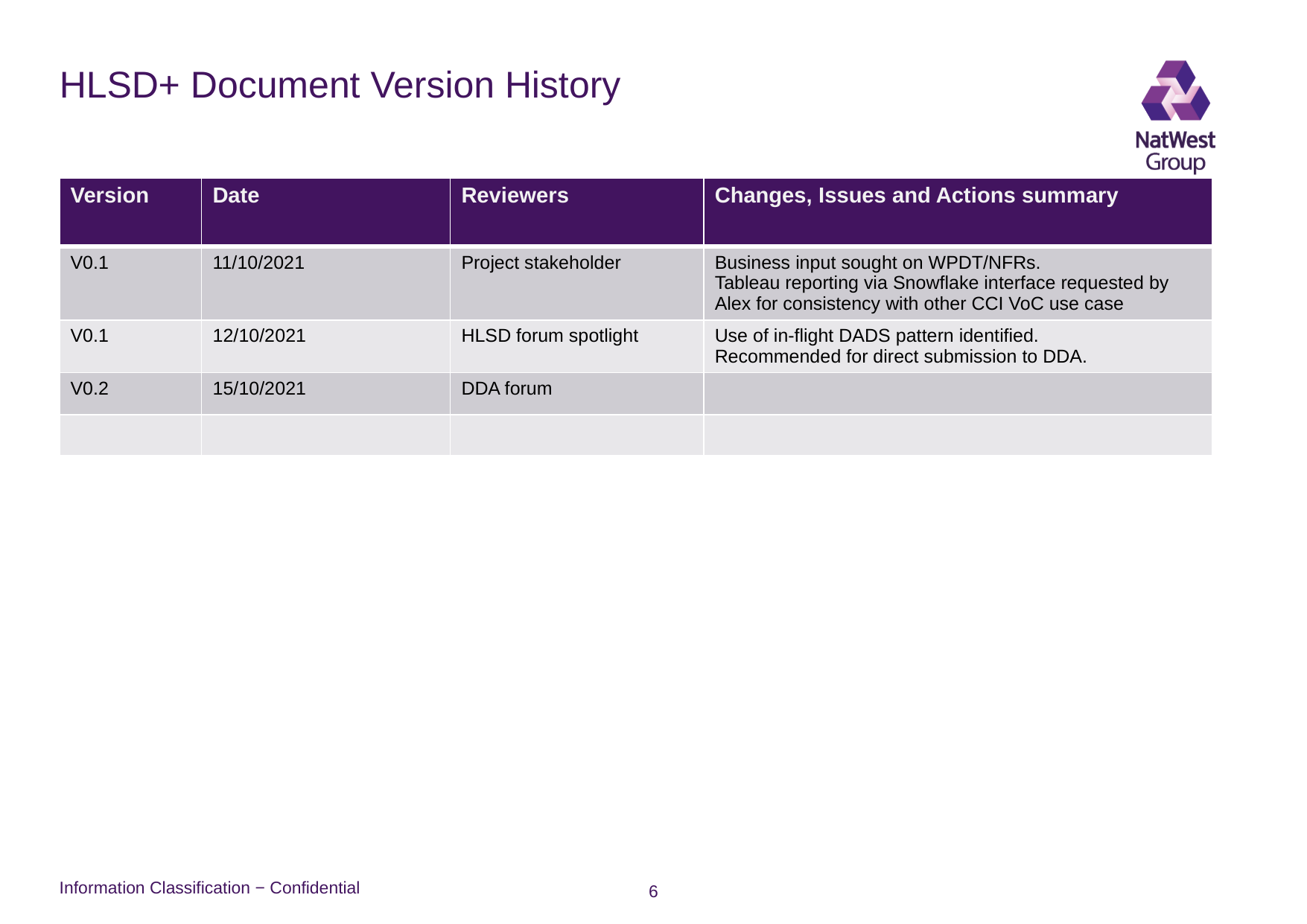

# HLSD+ Document Version History
| Version | Date | Reviewers | Changes, Issues and Actions summary |
| --- | --- | --- | --- |
| V0.1 | 11/10/2021 | Project stakeholder | Business input sought on WPDT/NFRs. Tableau reporting via Snowflake interface requested by Alex for consistency with other CCI VoC use case |
| V0.1 | 12/10/2021 | HLSD forum spotlight | Use of in-flight DADS pattern identified. Recommended for direct submission to DDA. |
| V0.2 | 15/10/2021 | DDA forum |  |
|  |  |  |  |
6